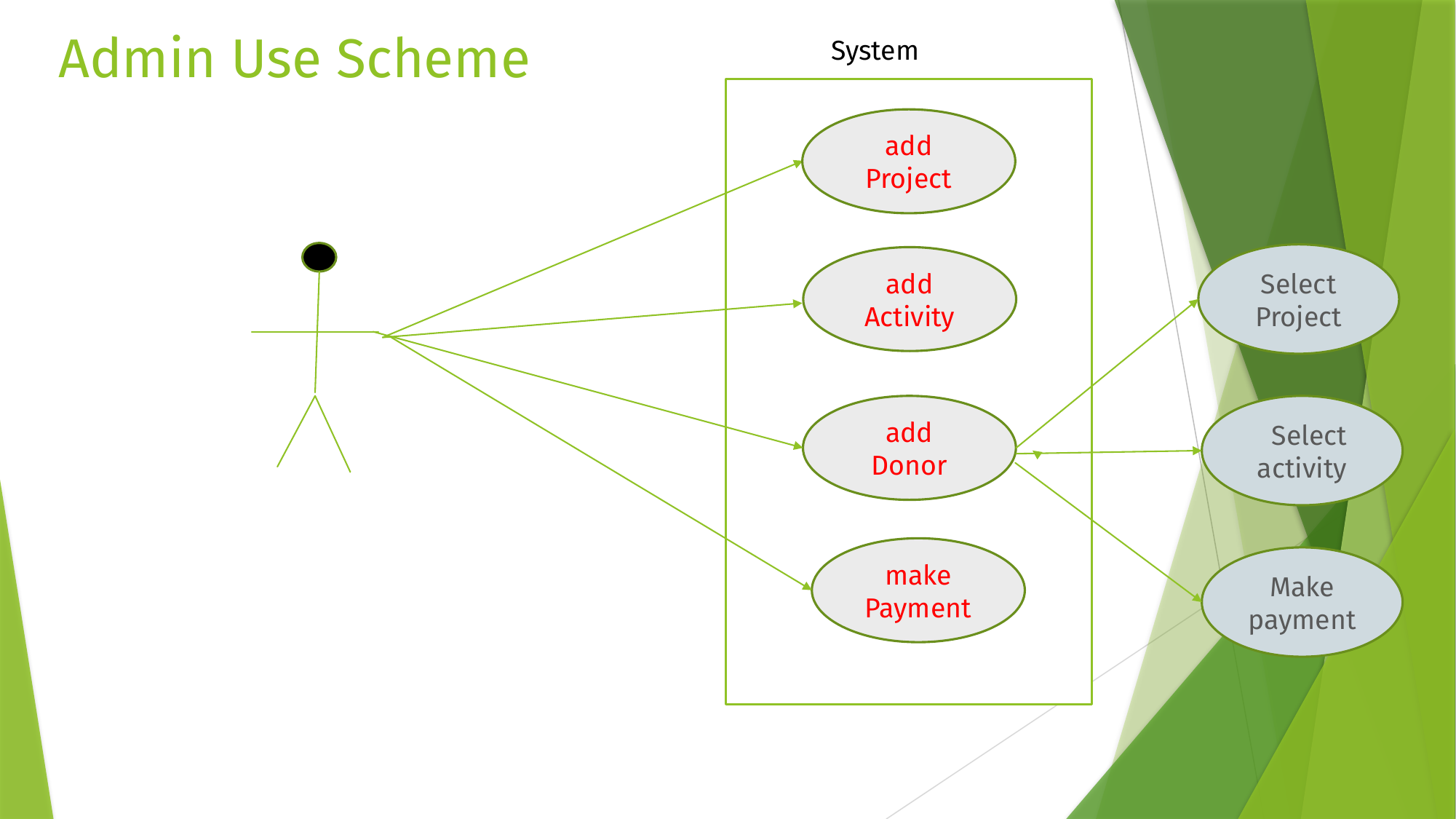

# Admin Use Scheme
System

add Project

Select Project
add Activity
  Select activity
add Donor
make Payment
Make
payment